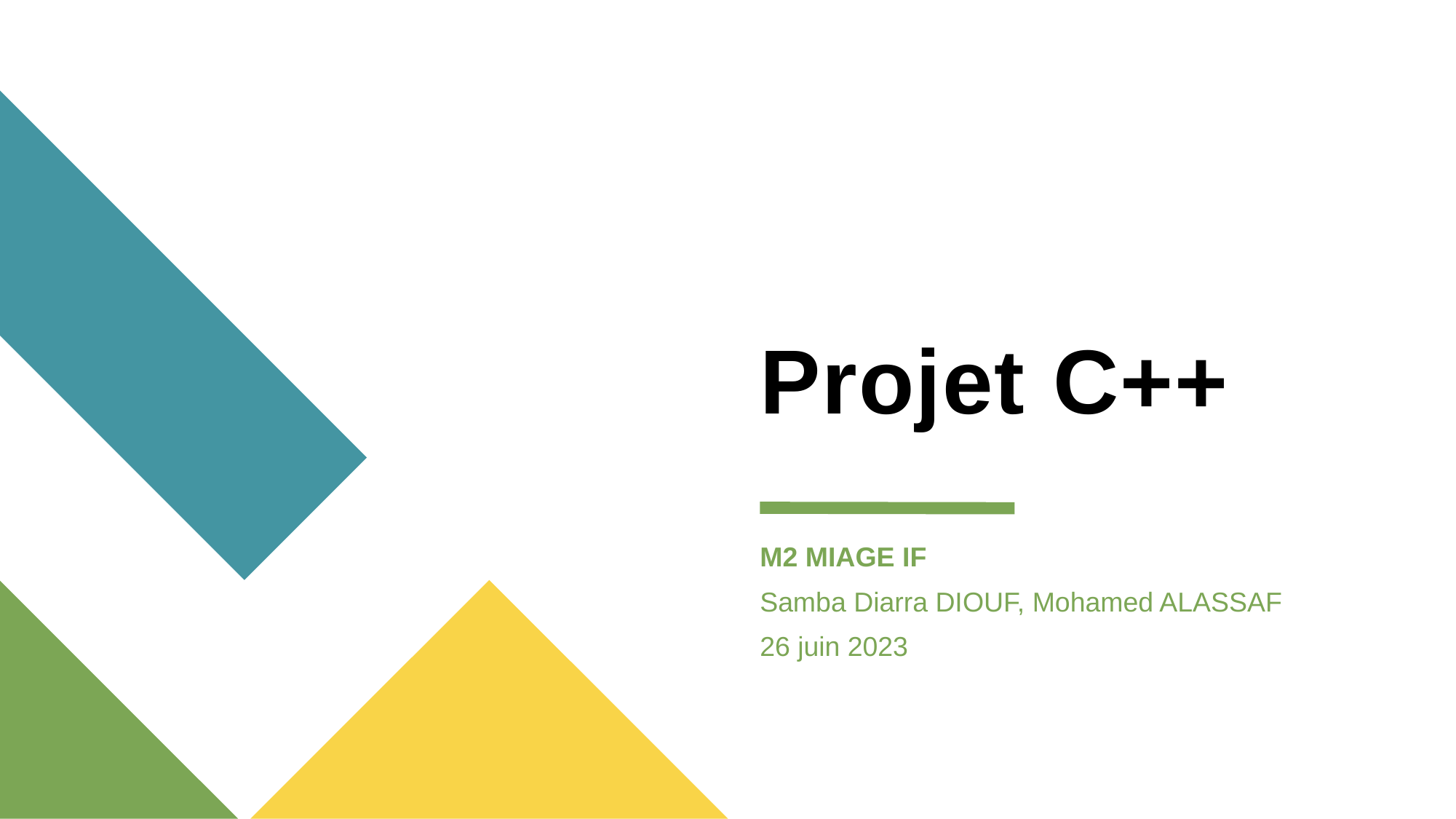

# Projet C++
M2 MIAGE IF
Samba Diarra DIOUF, Mohamed ALASSAF
26 juin 2023